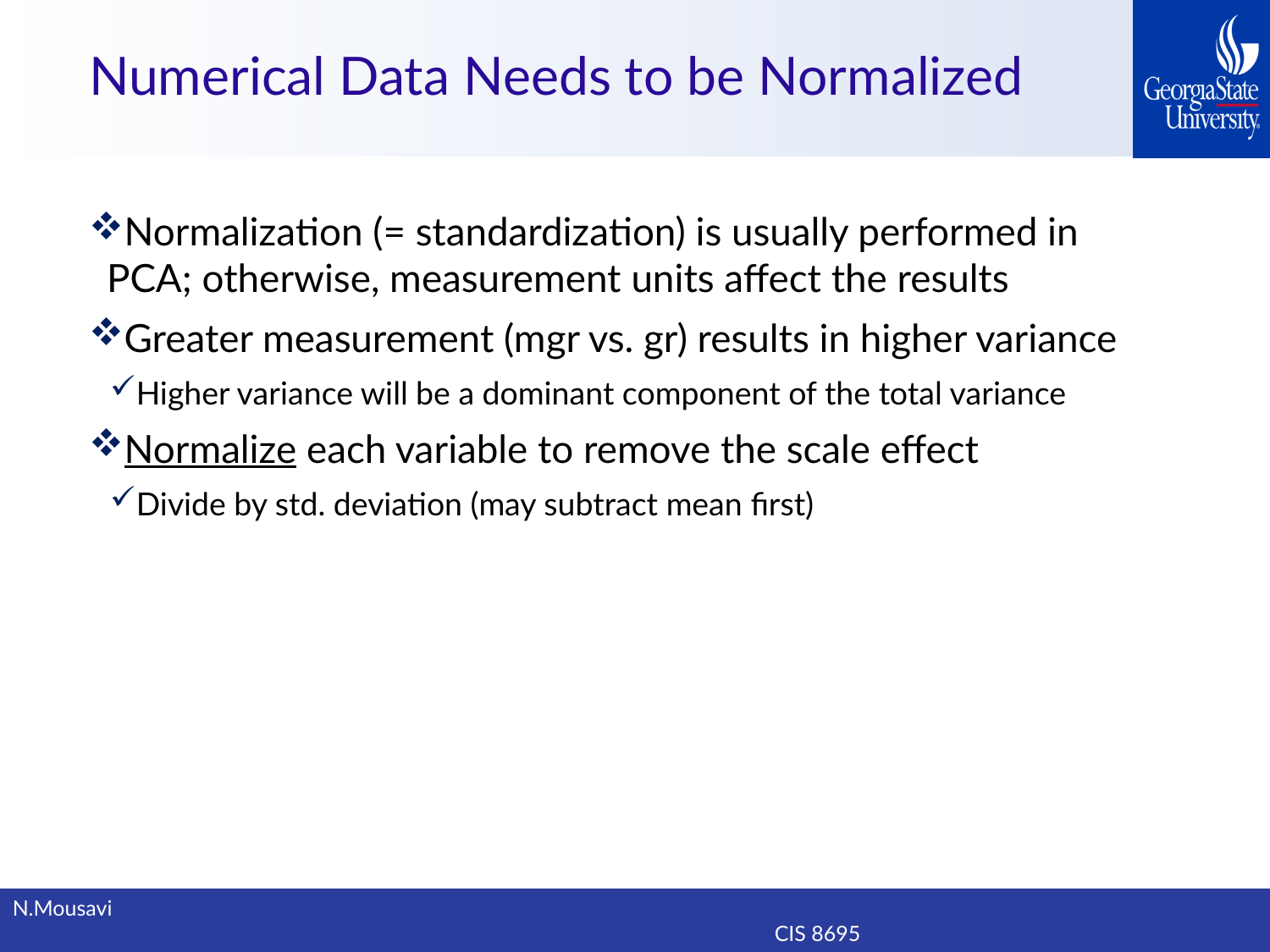

# Numerical Data Needs to be Normalized
Normalization (= standardization) is usually performed in PCA; otherwise, measurement units affect the results
Greater measurement (mgr vs. gr) results in higher variance
Higher variance will be a dominant component of the total variance
Normalize each variable to remove the scale effect
Divide by std. deviation (may subtract mean first)